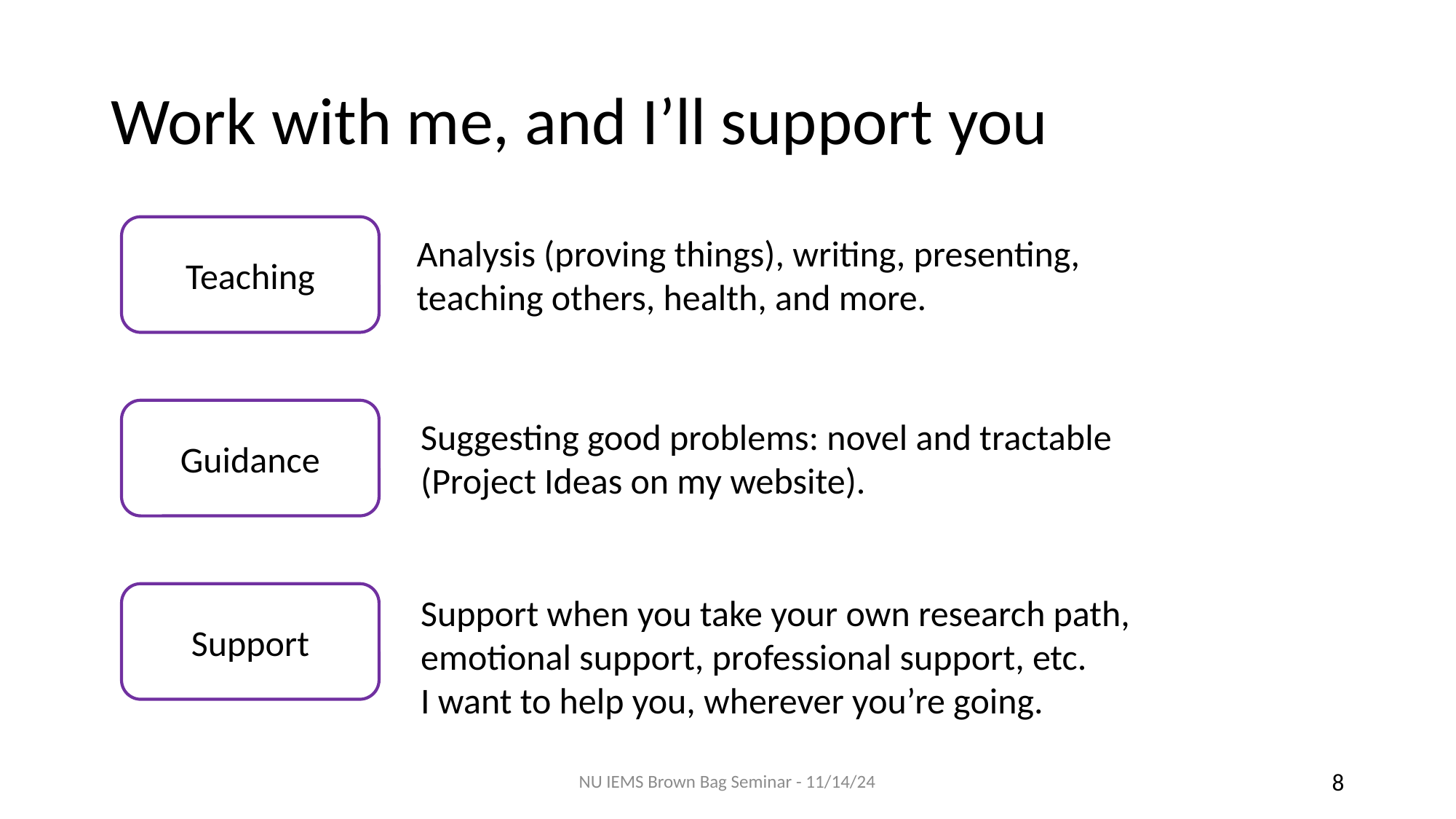

# Work with me, and I’ll support you
Teaching
Analysis (proving things), writing, presenting, teaching others, health, and more.
Guidance
Suggesting good problems: novel and tractable (Project Ideas on my website).
Support
Support when you take your own research path, emotional support, professional support, etc.
I want to help you, wherever you’re going.
NU IEMS Brown Bag Seminar - 11/14/24
8